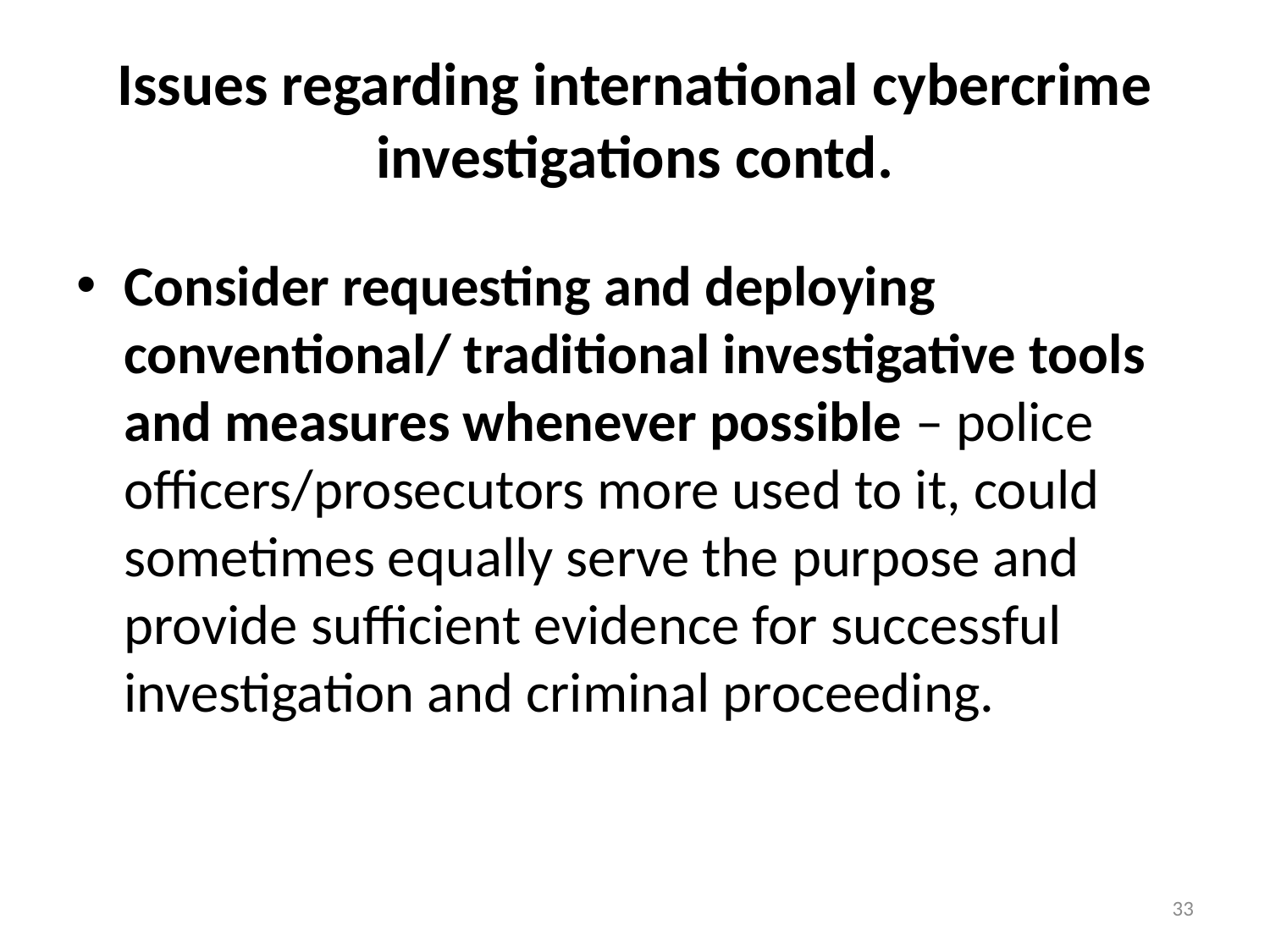

# Issues regarding international cybercrime investigations contd.
Consider requesting and deploying conventional/ traditional investigative tools and measures whenever possible – police officers/prosecutors more used to it, could sometimes equally serve the purpose and provide sufficient evidence for successful investigation and criminal proceeding.

33